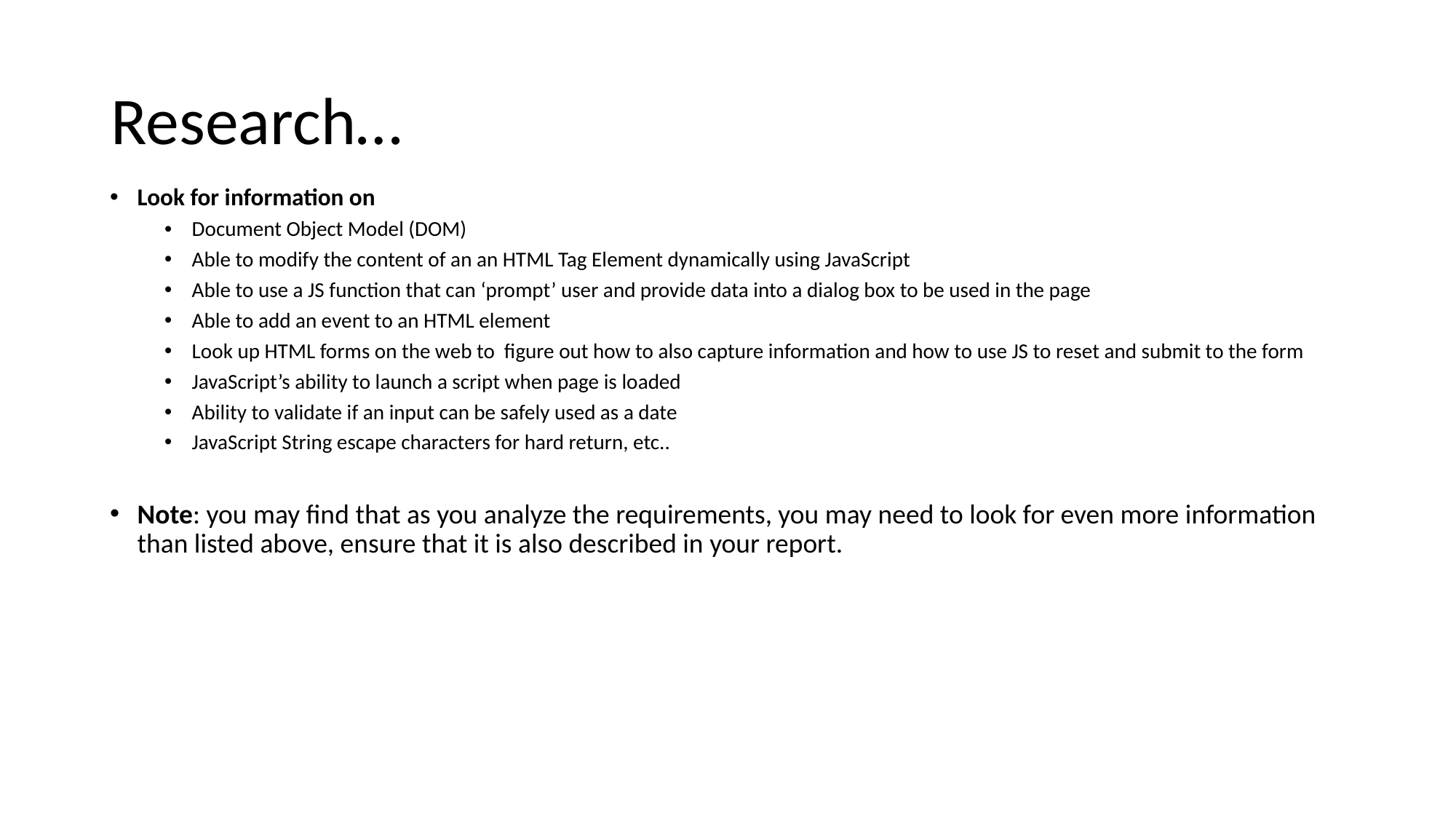

# Research…
Look for information on
Document Object Model (DOM)
Able to modify the content of an an HTML Tag Element dynamically using JavaScript
Able to use a JS function that can ‘prompt’ user and provide data into a dialog box to be used in the page
Able to add an event to an HTML element
Look up HTML forms on the web to  figure out how to also capture information and how to use JS to reset and submit to the form
JavaScript’s ability to launch a script when page is loaded
Ability to validate if an input can be safely used as a date
JavaScript String escape characters for hard return, etc..

Note: you may find that as you analyze the requirements, you may need to look for even more information than listed above, ensure that it is also described in your report.